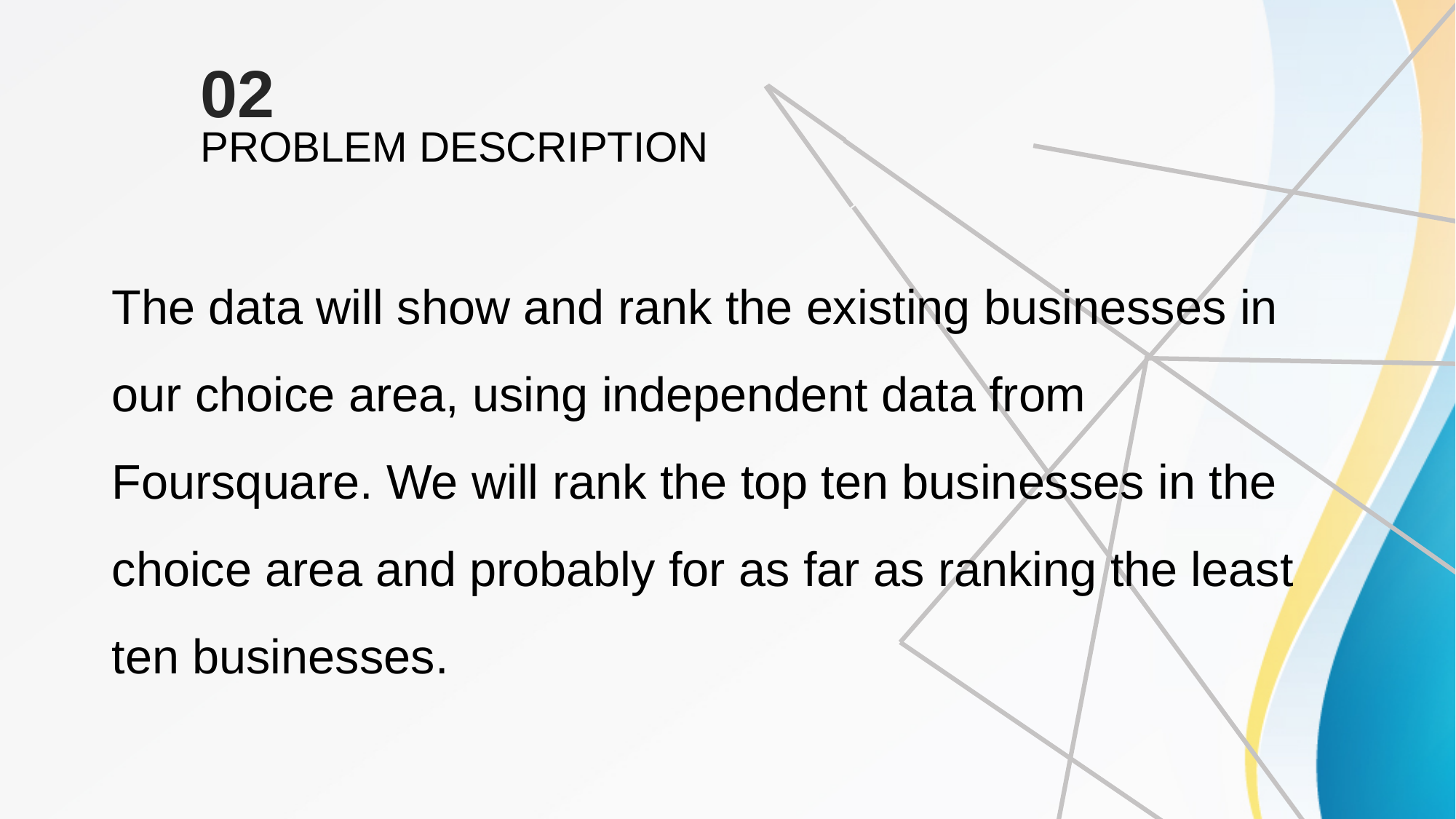

02
PROBLEM DESCRIPTION
The data will show and rank the existing businesses in our choice area, using independent data from Foursquare. We will rank the top ten businesses in the choice area and probably for as far as ranking the least ten businesses.